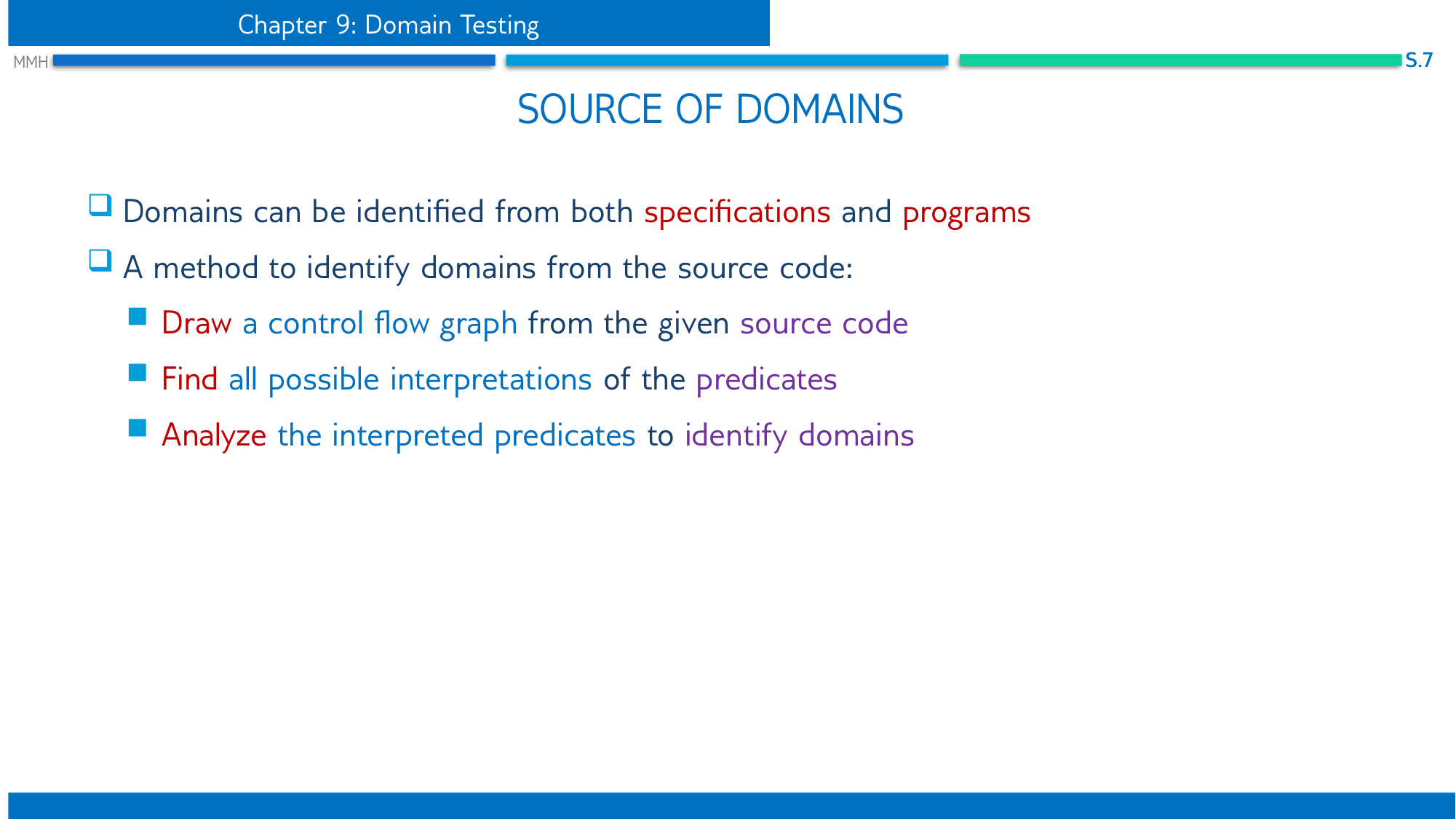

Chapter 9: Domain Testing
 S.7
  MMH
Source of domains
Domains can be identified from both specifications and programs
A method to identify domains from the source code:
Draw a control flow graph from the given source code
Find all possible interpretations of the predicates
Analyze the interpreted predicates to identify domains